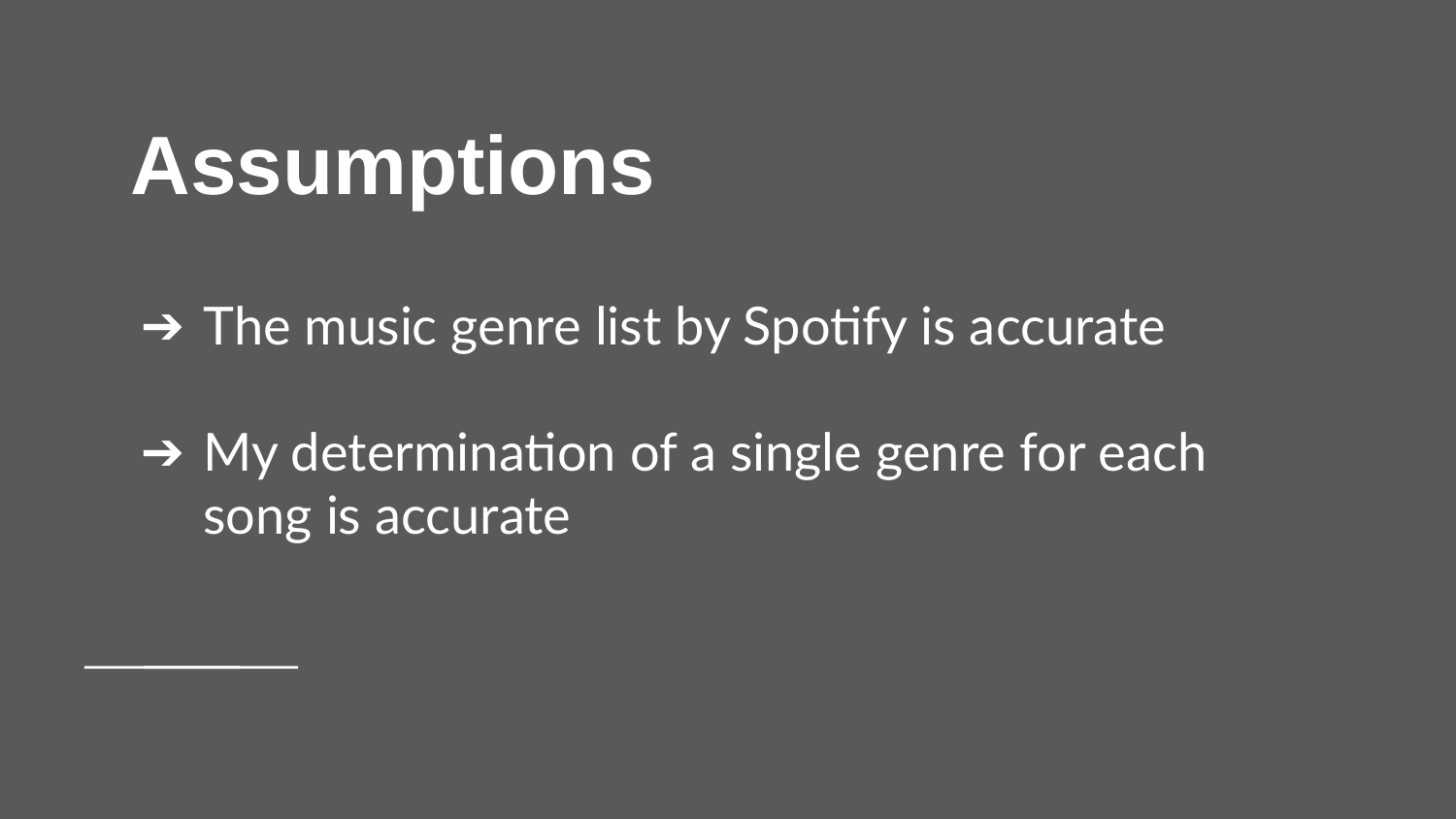

# Assumptions
The music genre list by Spotify is accurate

My determination of a single genre for each song is accurate